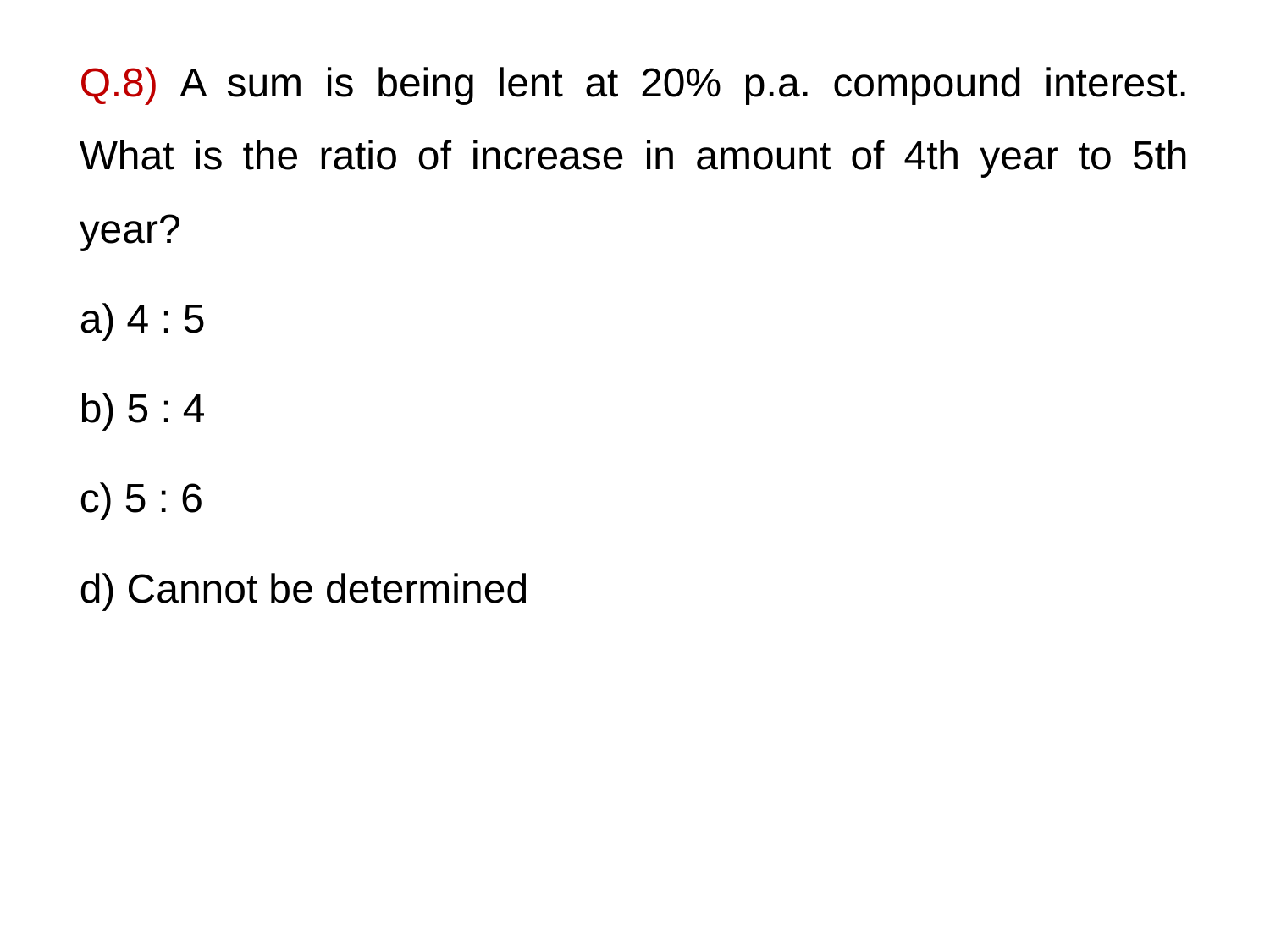

Q.8) A sum is being lent at 20% p.a. compound interest. What is the ratio of increase in amount of 4th year to 5th year?
a) 4 : 5
b) 5 : 4
c) 5 : 6
d) Cannot be determined